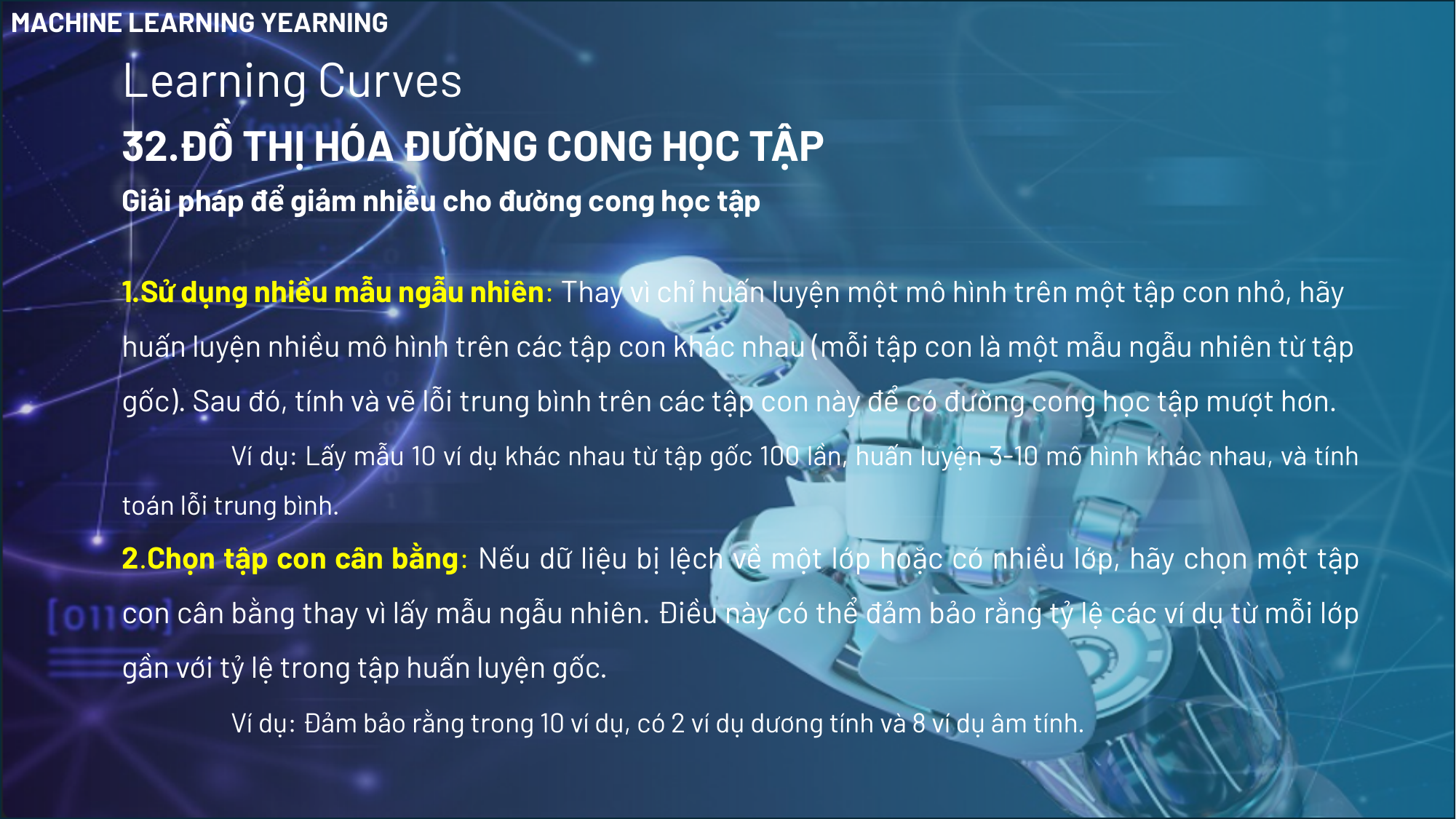

MACHINE LEARNING YEARNING
Learning Curves
32.ĐỒ THỊ HÓA ĐƯỜNG CONG HỌC TẬP
Giải pháp để giảm nhiễu cho đường cong học tập
Sử dụng nhiều mẫu ngẫu nhiên: Thay vì chỉ huấn luyện một mô hình trên một tập con nhỏ, hãy huấn luyện nhiều mô hình trên các tập con khác nhau (mỗi tập con là một mẫu ngẫu nhiên từ tập gốc). Sau đó, tính và vẽ lỗi trung bình trên các tập con này để có đường cong học tập mượt hơn.
	Ví dụ: Lấy mẫu 10 ví dụ khác nhau từ tập gốc 100 lần, huấn luyện 3-10 mô hình khác nhau, và tính toán lỗi trung bình.
2.Chọn tập con cân bằng: Nếu dữ liệu bị lệch về một lớp hoặc có nhiều lớp, hãy chọn một tập con cân bằng thay vì lấy mẫu ngẫu nhiên. Điều này có thể đảm bảo rằng tỷ lệ các ví dụ từ mỗi lớp gần với tỷ lệ trong tập huấn luyện gốc.
	Ví dụ: Đảm bảo rằng trong 10 ví dụ, có 2 ví dụ dương tính và 8 ví dụ âm tính.